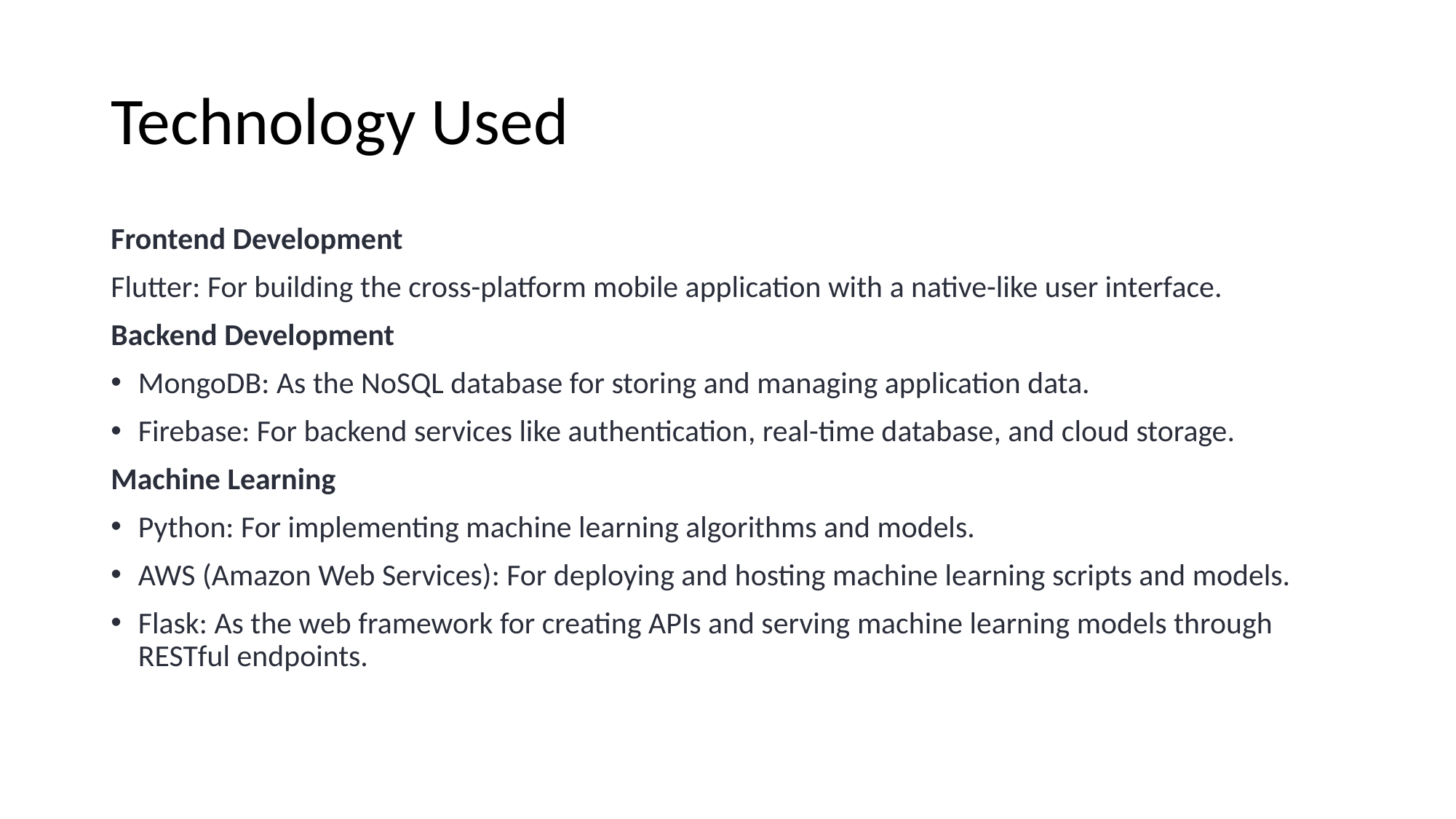

# Technology Used
Frontend Development
Flutter: For building the cross-platform mobile application with a native-like user interface.
Backend Development
MongoDB: As the NoSQL database for storing and managing application data.
Firebase: For backend services like authentication, real-time database, and cloud storage.
Machine Learning
Python: For implementing machine learning algorithms and models.
AWS (Amazon Web Services): For deploying and hosting machine learning scripts and models.
Flask: As the web framework for creating APIs and serving machine learning models through RESTful endpoints.